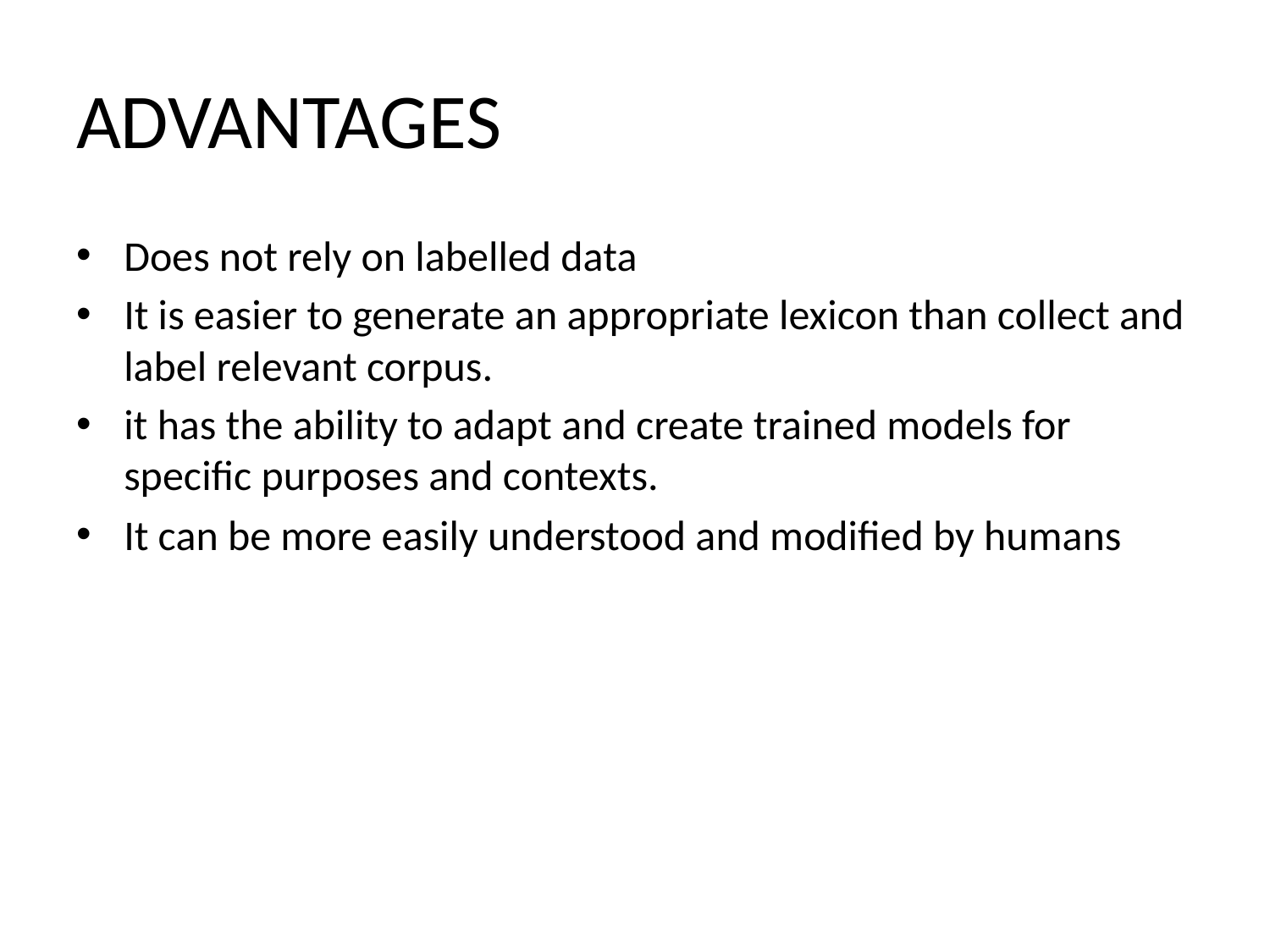

# ADVANTAGES
Does not rely on labelled data
It is easier to generate an appropriate lexicon than collect and label relevant corpus.
it has the ability to adapt and create trained models for specific purposes and contexts.
It can be more easily understood and modified by humans